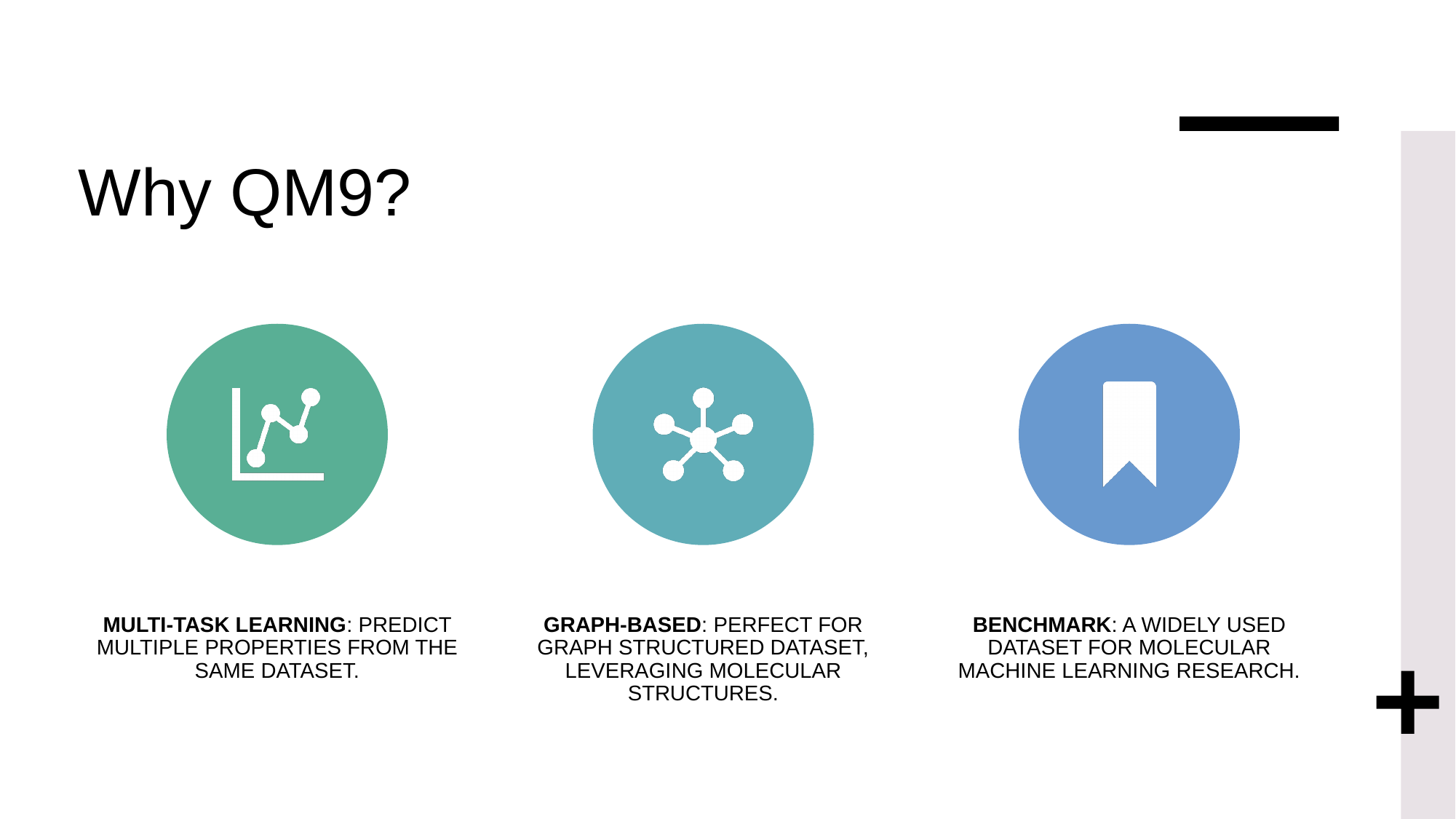

# Why QM9?
Multi-task Learning: Predict multiple properties from the same dataset.
Graph-based: Perfect for graph structured dataset, leveraging molecular structures.
Benchmark: A widely used dataset for molecular machine learning research.